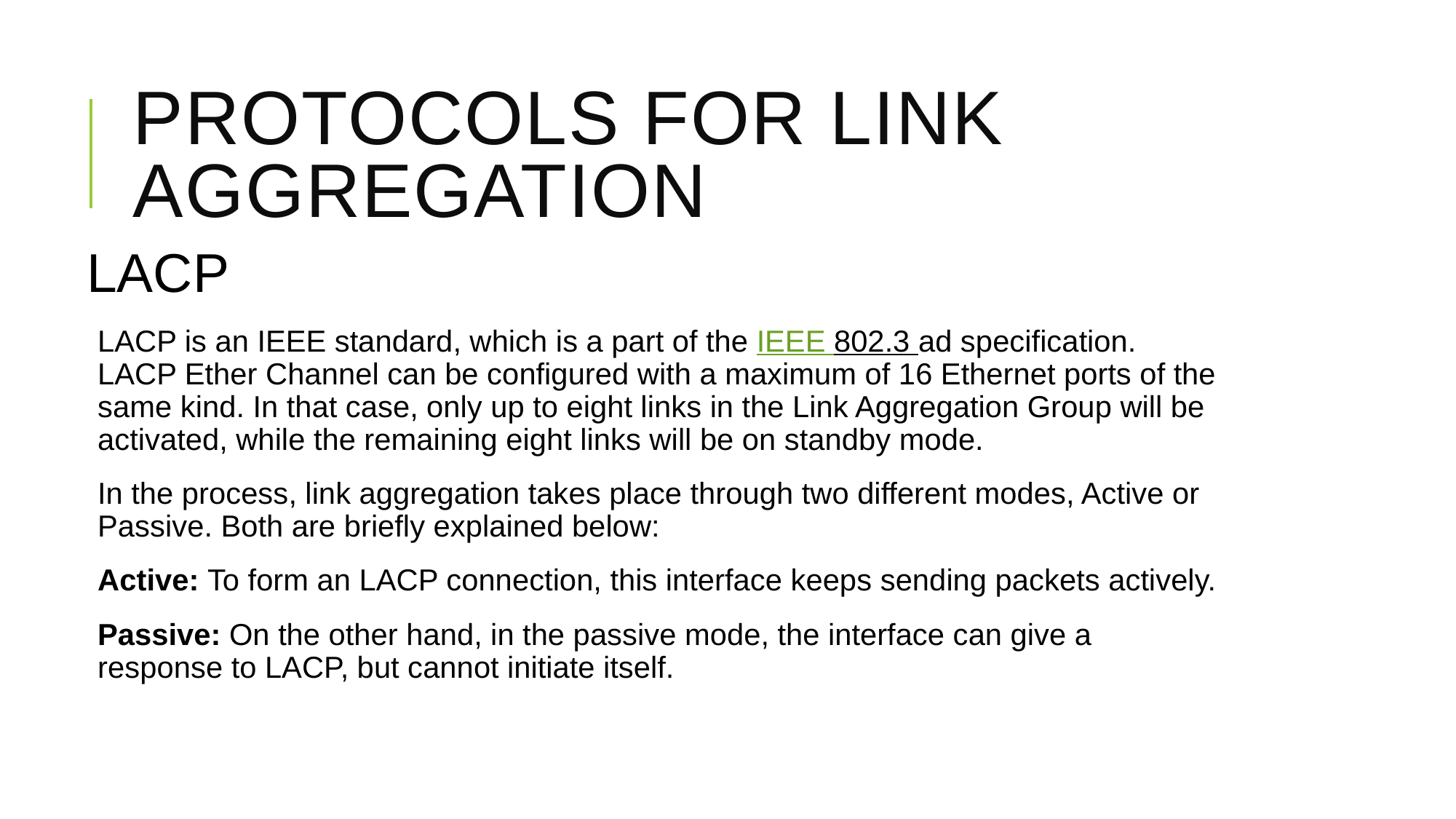

# Protocols for Link Aggregation
LACP
LACP is an IEEE standard, which is a part of the IEEE 802.3 ad specification. LACP Ether Channel can be configured with a maximum of 16 Ethernet ports of the same kind. In that case, only up to eight links in the Link Aggregation Group will be activated, while the remaining eight links will be on standby mode.
In the process, link aggregation takes place through two different modes, Active or Passive. Both are briefly explained below:
Active: To form an LACP connection, this interface keeps sending packets actively.
Passive: On the other hand, in the passive mode, the interface can give a response to LACP, but cannot initiate itself.